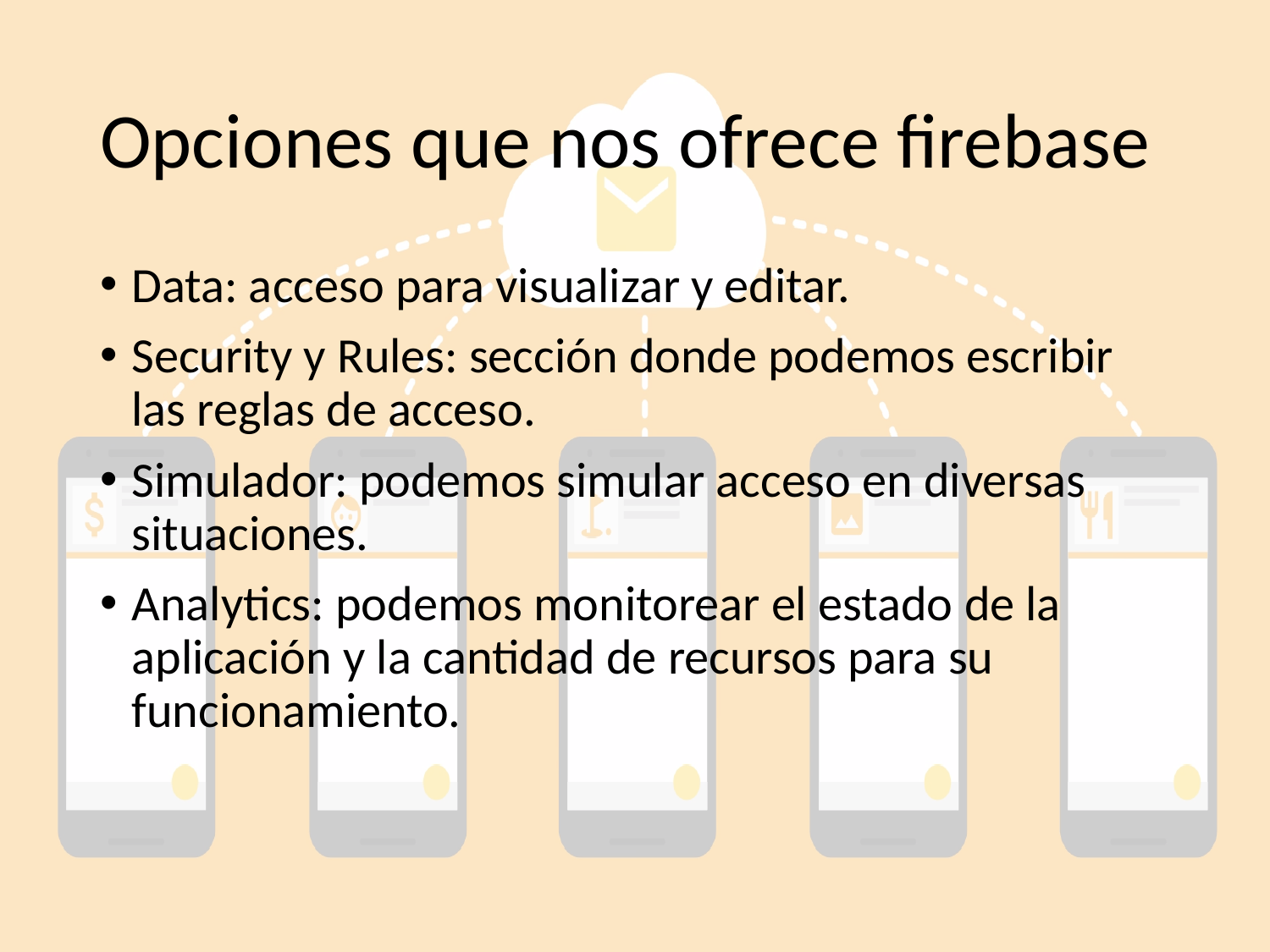

# Opciones que nos ofrece firebase
Data: acceso para visualizar y editar.
Security y Rules: sección donde podemos escribir las reglas de acceso.
Simulador: podemos simular acceso en diversas situaciones.
Analytics: podemos monitorear el estado de la aplicación y la cantidad de recursos para su funcionamiento.